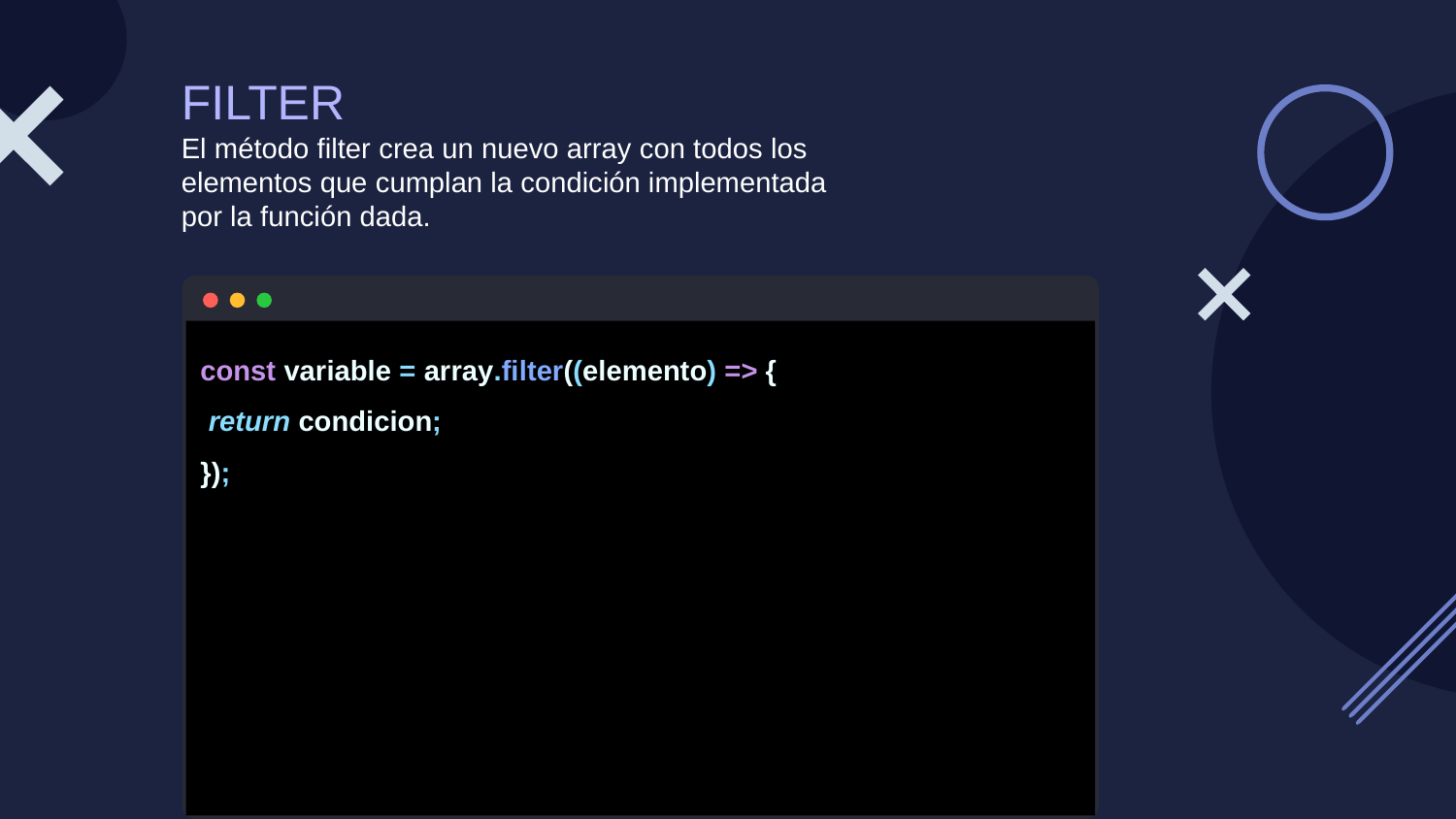

# FILTER
El método filter crea un nuevo array con todos los elementos que cumplan la condición implementada por la función dada.

const variable = array.filter((elemento) => {
 return condicion;
});